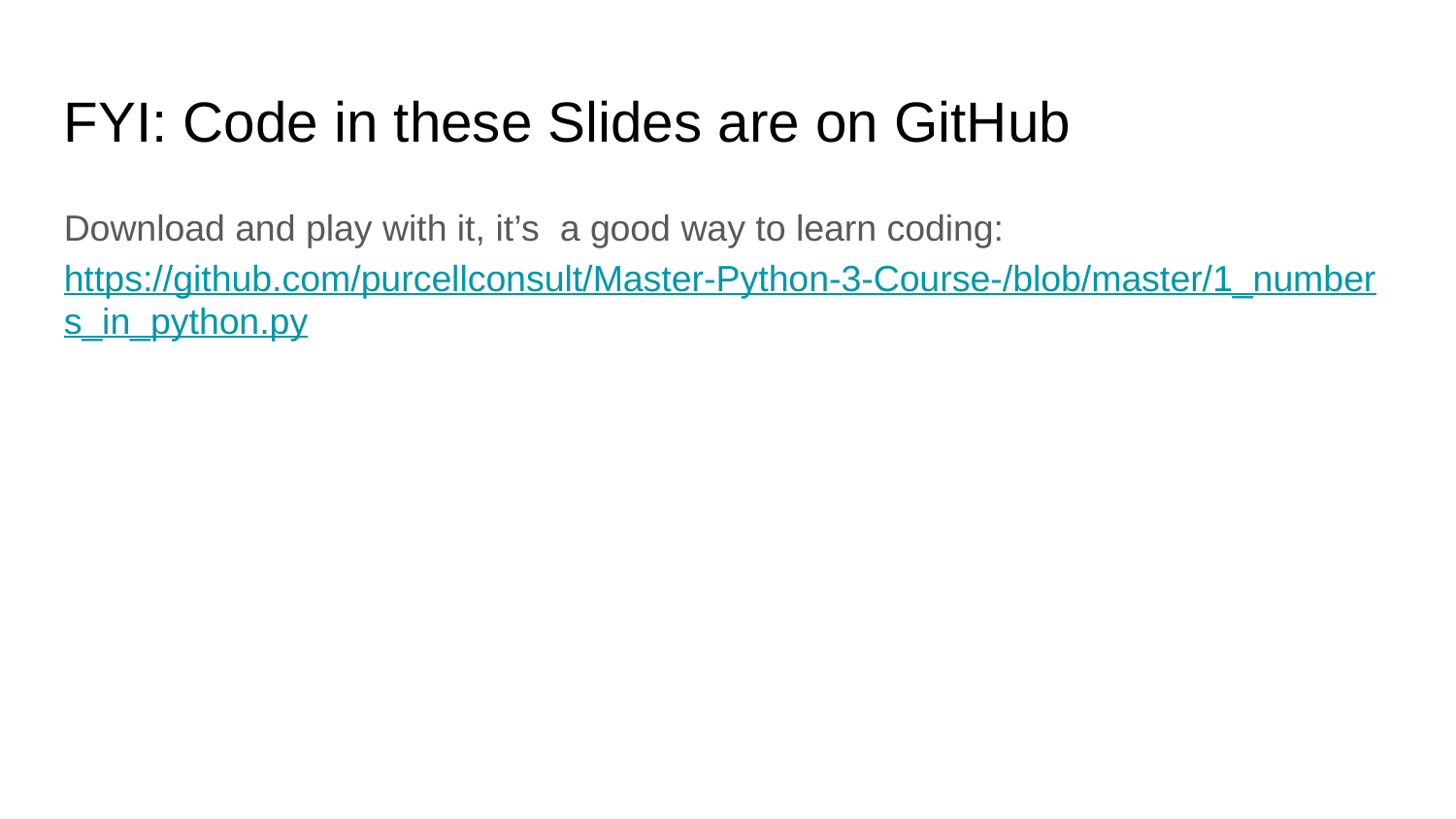

FYI: Code in these Slides are on GitHub
Download and play with it, it’s  a good way to learn coding: https://github.com/purcellconsult/Master-Python-3-Course-/blob/master/1_numbers_in_python.py